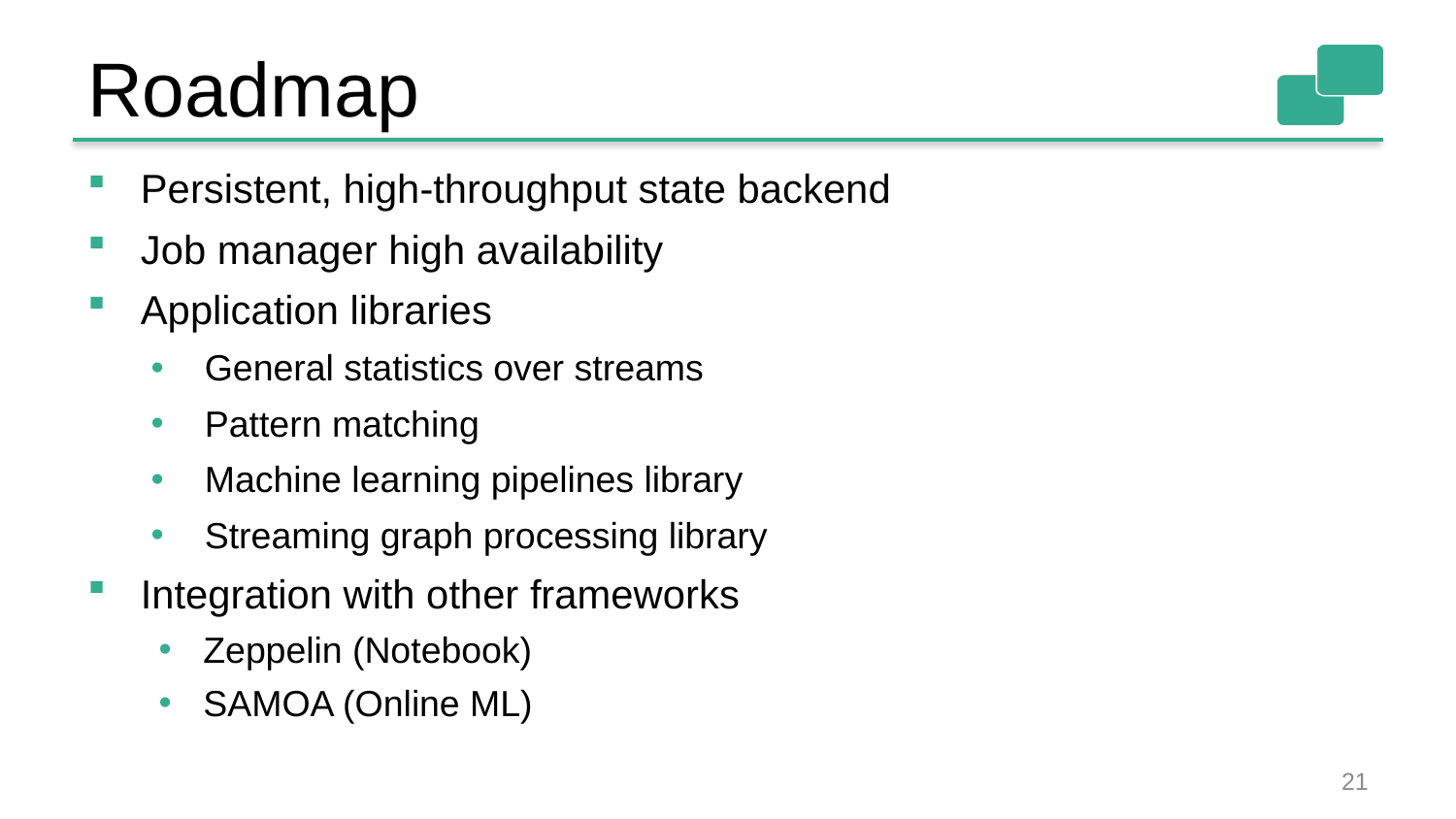

# Roadmap
Persistent, high-throughput state backend
Job manager high availability
Application libraries
General statistics over streams
Pattern matching
Machine learning pipelines library
Streaming graph processing library
Integration with other frameworks
Zeppelin (Notebook)
SAMOA (Online ML)

21